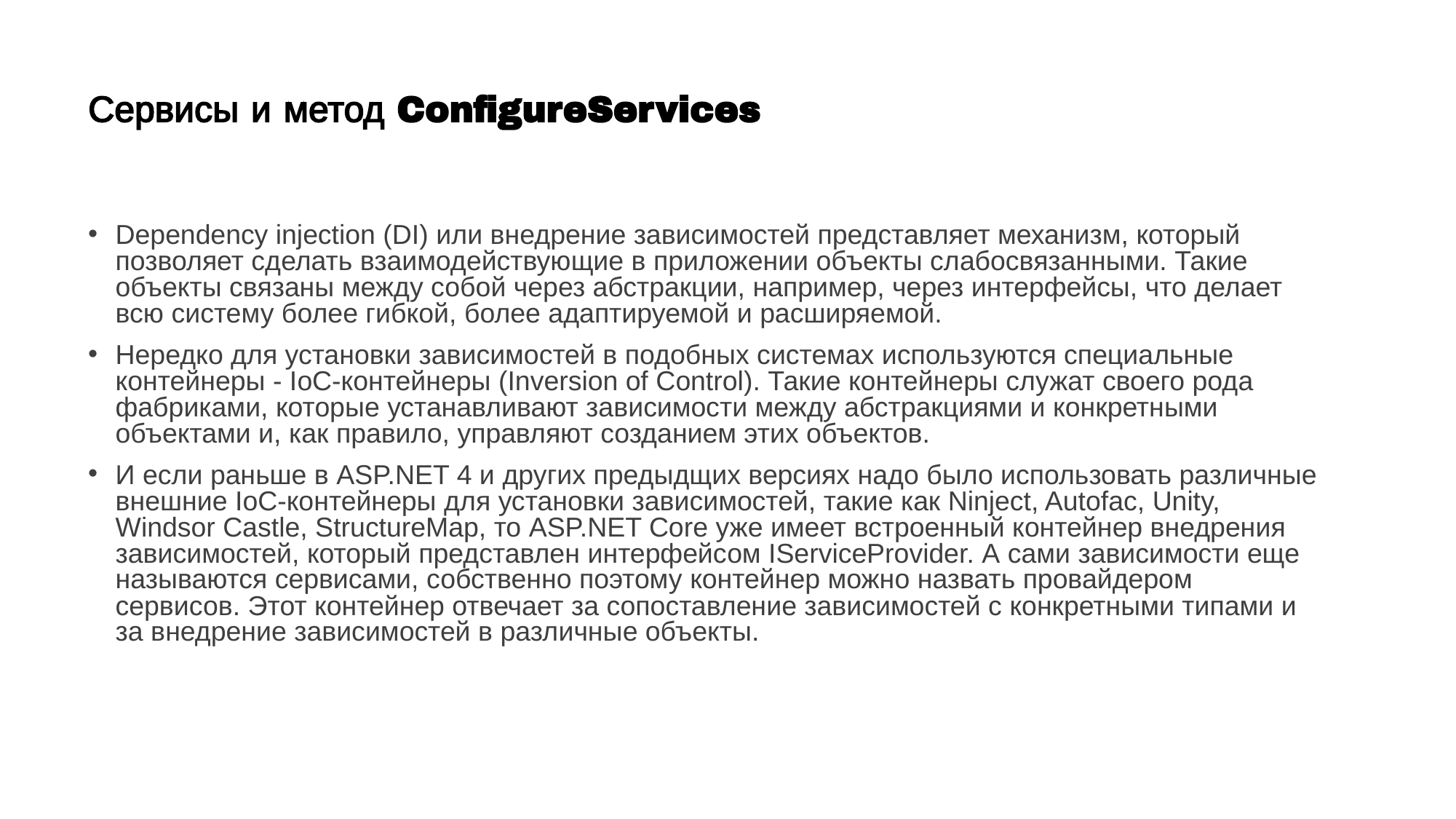

# Сервисы и метод ConfigureServices
Dependency injection (DI) или внедрение зависимостей представляет механизм, который позволяет сделать взаимодействующие в приложении объекты слабосвязанными. Такие объекты связаны между собой через абстракции, например, через интерфейсы, что делает всю систему более гибкой, более адаптируемой и расширяемой.
Нередко для установки зависимостей в подобных системах используются специальные контейнеры - IoC-контейнеры (Inversion of Control). Такие контейнеры служат своего рода фабриками, которые устанавливают зависимости между абстракциями и конкретными объектами и, как правило, управляют созданием этих объектов.
И если раньше в ASP.NET 4 и других предыдщих версиях надо было использовать различные внешние IoC-контейнеры для установки зависимостей, такие как Ninject, Autofac, Unity, Windsor Castle, StructureMap, то ASP.NET Core уже имеет встроенный контейнер внедрения зависимостей, который представлен интерфейсом IServiceProvider. А сами зависимости еще называются сервисами, собственно поэтому контейнер можно назвать провайдером сервисов. Этот контейнер отвечает за сопоставление зависимостей с конкретными типами и за внедрение зависимостей в различные объекты.